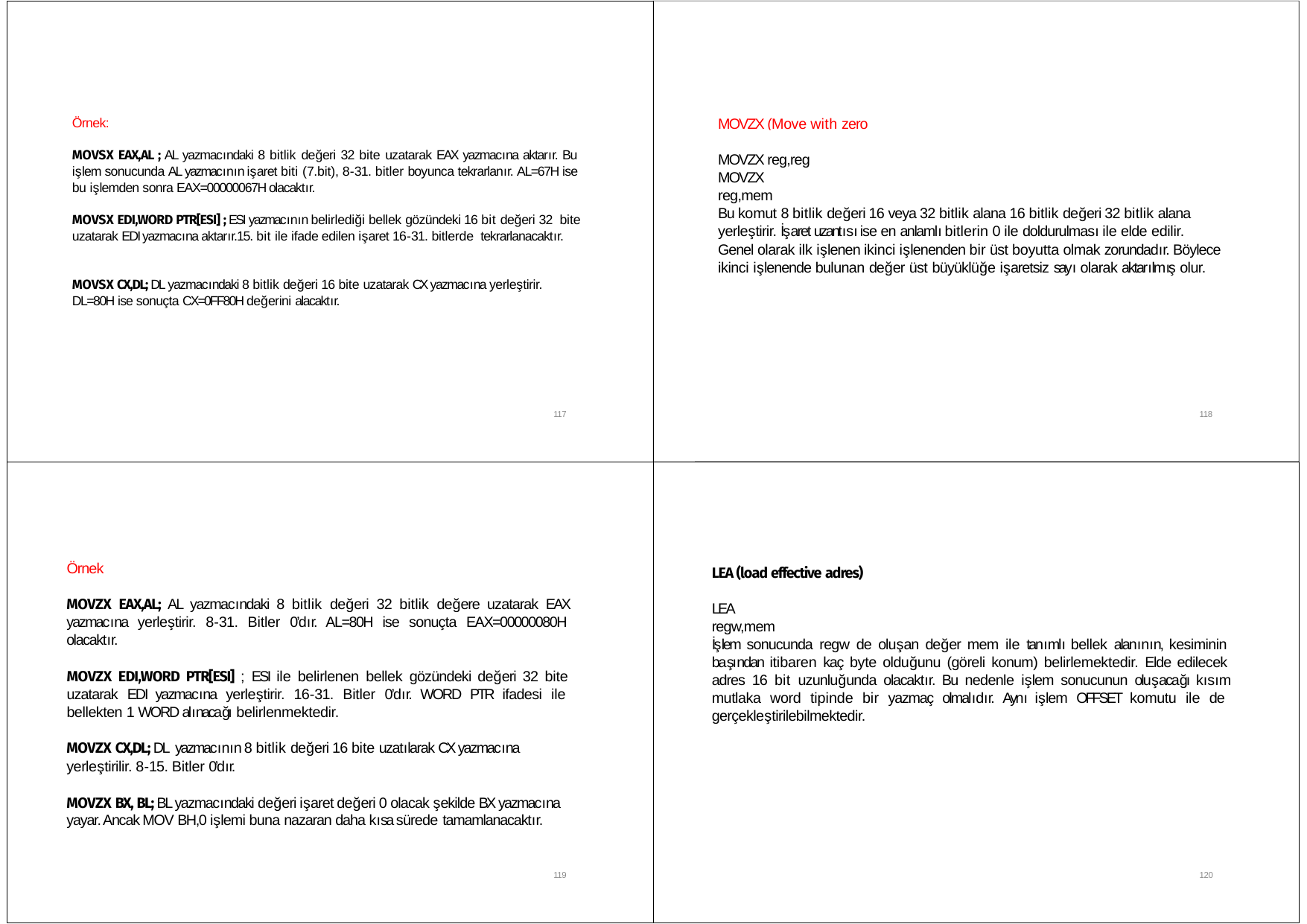

MOVZX (Move with zero extension)
Örnek:

MOVSX EAX,AL ; AL yazmacındaki 8 bitlik değeri 32 bite uzatarak EAX yazmacına aktarır. Bu  işlem sonucunda AL yazmacının işaret biti (7.bit), 8‐31. bitler boyunca tekrarlanır. AL=67H ise  bu işlemden sonra EAX=00000067H olacaktır.
MOVZX reg,reg  MOVZX reg,mem
Bu komut 8 bitlik değeri 16 veya 32 bitlik alana 16 bitlik değeri 32 bitlik alana  yerleştirir. İşaret uzantısı ise en anlamlı bitlerin 0 ile doldurulması ile elde edilir.
MOVSX EDI,WORD PTR[ESI] ; ESI yazmacının belirlediği bellek gözündeki 16 bit değeri 32  bite uzatarak EDI yazmacına aktarır.15. bit ile ifade edilen işaret 16‐31. bitlerde  tekrarlanacaktır.
Genel olarak ilk işlenen ikinci işlenenden bir üst boyutta olmak zorundadır. Böylece  ikinci işlenende bulunan değer üst büyüklüğe işaretsiz sayı olarak aktarılmış olur.
MOVSX CX,DL; DL yazmacındaki 8 bitlik değeri 16 bite uzatarak CX yazmacına yerleştirir.  DL=80H ise sonuçta CX=0FF80H değerini alacaktır.
117
118

Örnek
LEA (load effective adres)
MOVZX EAX,AL; AL yazmacındaki 8 bitlik değeri 32 bitlik değere uzatarak EAX  yazmacına yerleştirir. 8‐31. Bitler 0’dır. AL=80H ise sonuçta EAX=00000080H  olacaktır.
LEA regw,mem
İşlem sonucunda regw de oluşan değer mem ile tanımlı bellek alanının, kesiminin  başından itibaren kaç byte olduğunu (göreli konum) belirlemektedir. Elde edilecek  adres 16 bit uzunluğunda olacaktır. Bu nedenle işlem sonucunun oluşacağı kısım  mutlaka word tipinde bir yazmaç olmalıdır. Aynı işlem OFFSET komutu ile de  gerçekleştirilebilmektedir.
MOVZX EDI,WORD PTR[ESI] ; ESI ile belirlenen bellek gözündeki değeri 32 bite  uzatarak EDI yazmacına yerleştirir. 16‐31. Bitler 0’dır. WORD PTR ifadesi ile  bellekten 1 WORD alınacağı belirlenmektedir.
MOVZX CX,DL; DL yazmacının 8 bitlik değeri 16 bite uzatılarak CX yazmacına  yerleştirilir. 8‐15. Bitler 0’dır.

MOVZX BX, BL; BL yazmacındaki değeri işaret değeri 0 olacak şekilde BX yazmacına  yayar. Ancak MOV BH,0 işlemi buna nazaran daha kısa sürede tamamlanacaktır.
119
120